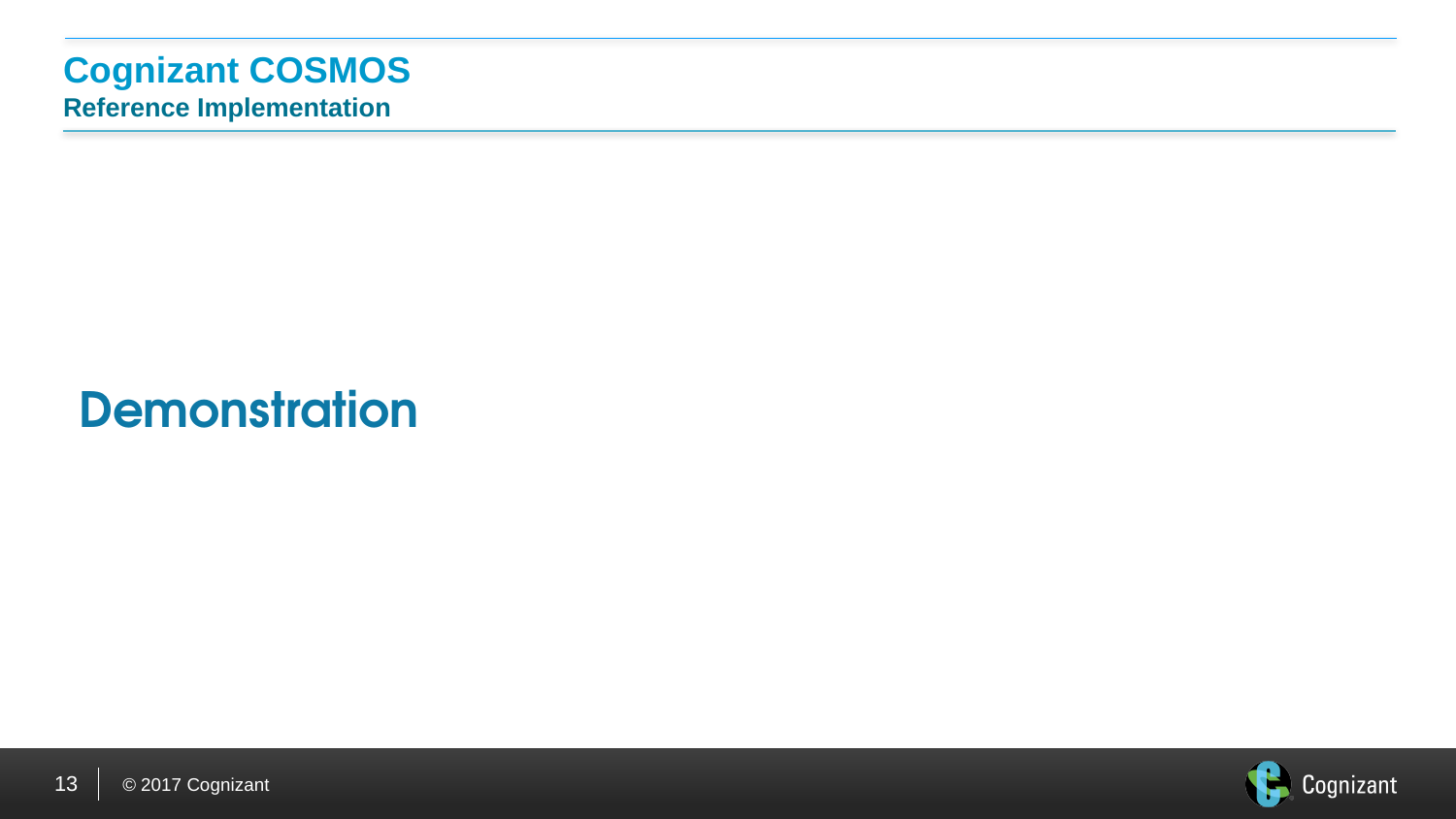

# Cognizant COSMOS Reference Implementation
Demonstration
13